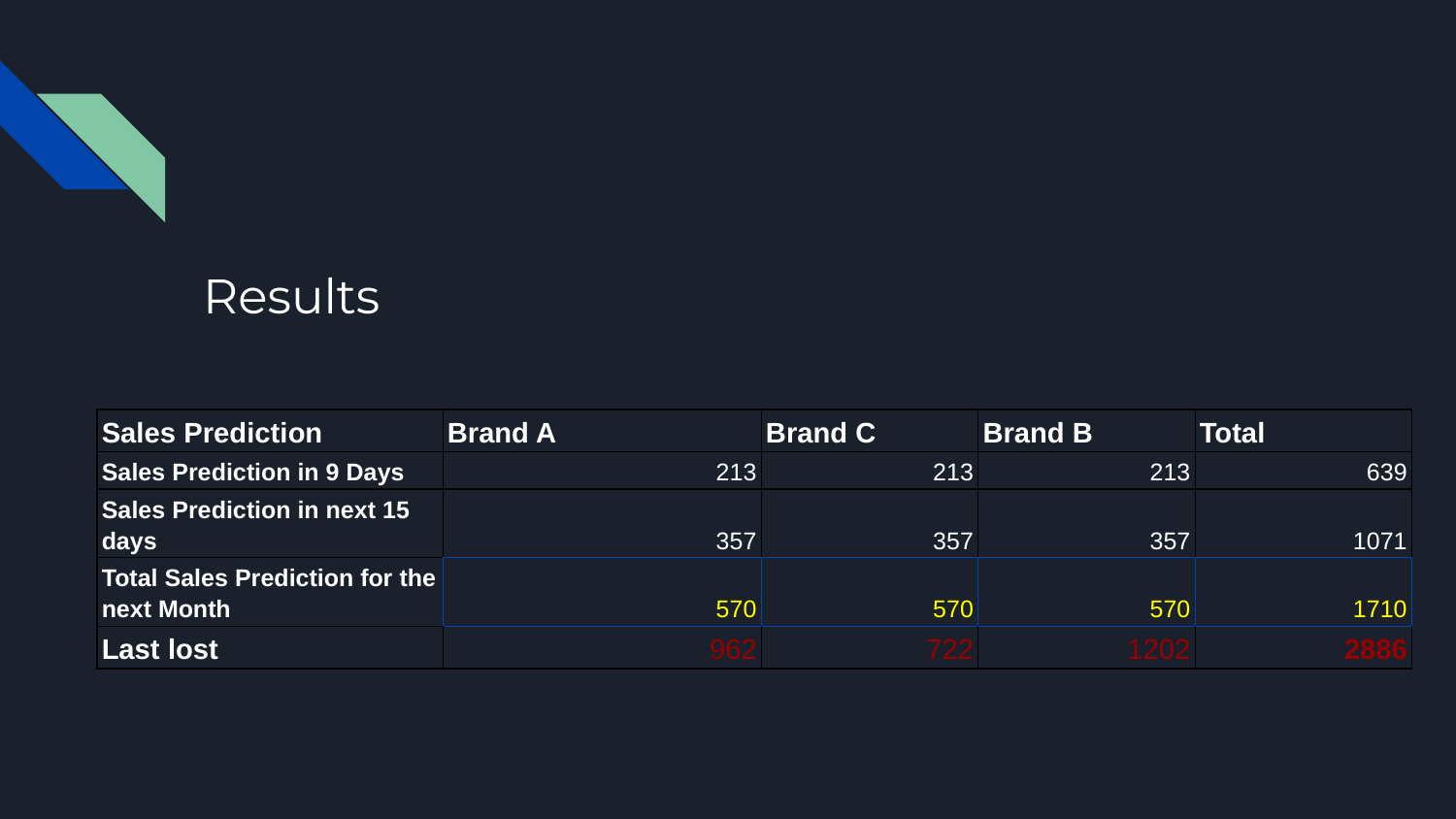

# Results
| Sales Prediction | Brand A | Brand C | Brand B | Total |
| --- | --- | --- | --- | --- |
| Sales Prediction in 9 Days | 213 | 213 | 213 | 639 |
| Sales Prediction in next 15 days | 357 | 357 | 357 | 1071 |
| Total Sales Prediction for the next Month | 570 | 570 | 570 | 1710 |
| Last lost | 962 | 722 | 1202 | 2886 |